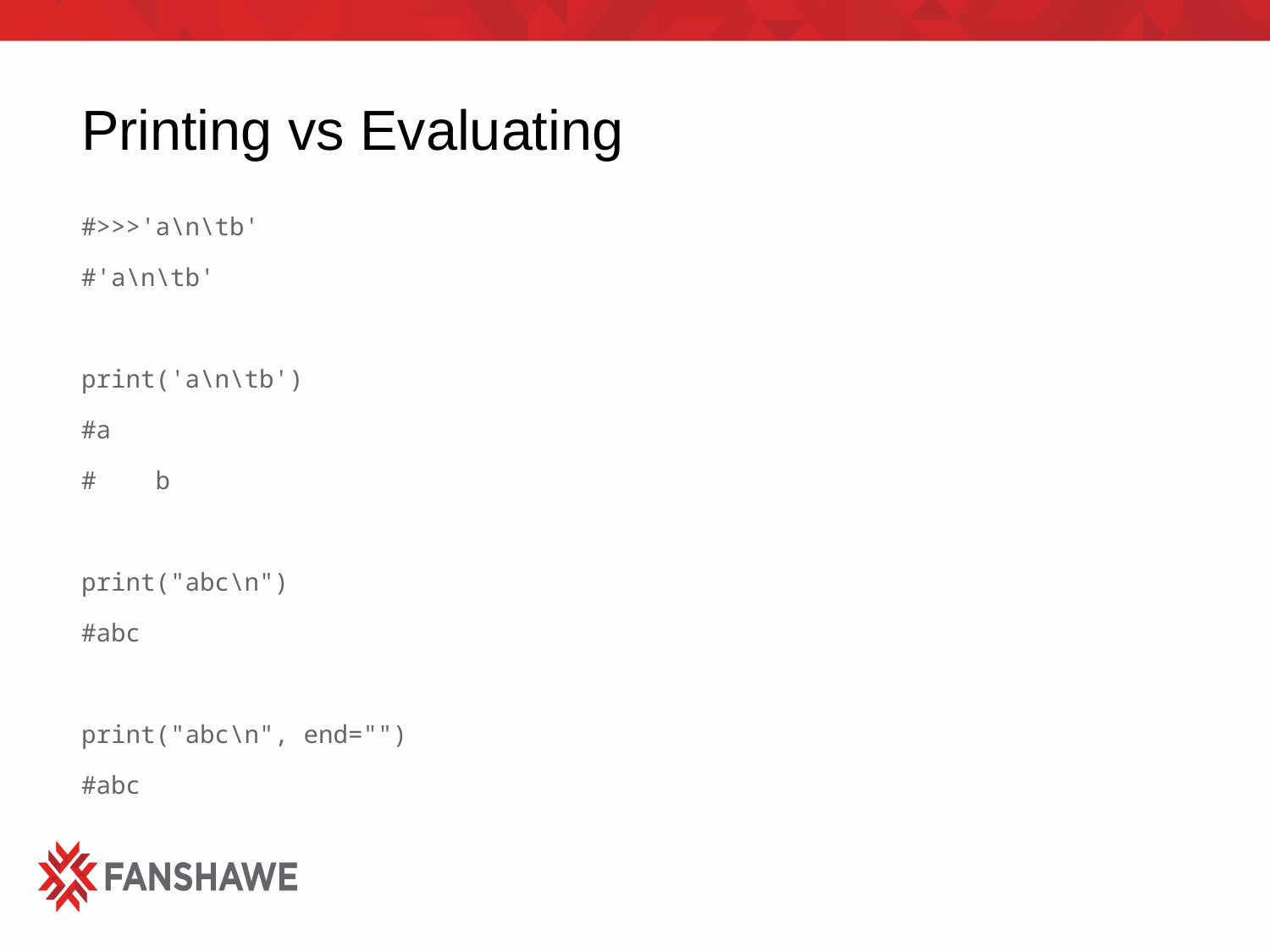

# Printing vs Evaluating
#>>>'a\n\tb'
#'a\n\tb'

print('a\n\tb')
#a
#    b

print("abc\n")
#abc

print("abc\n", end="")
#abc